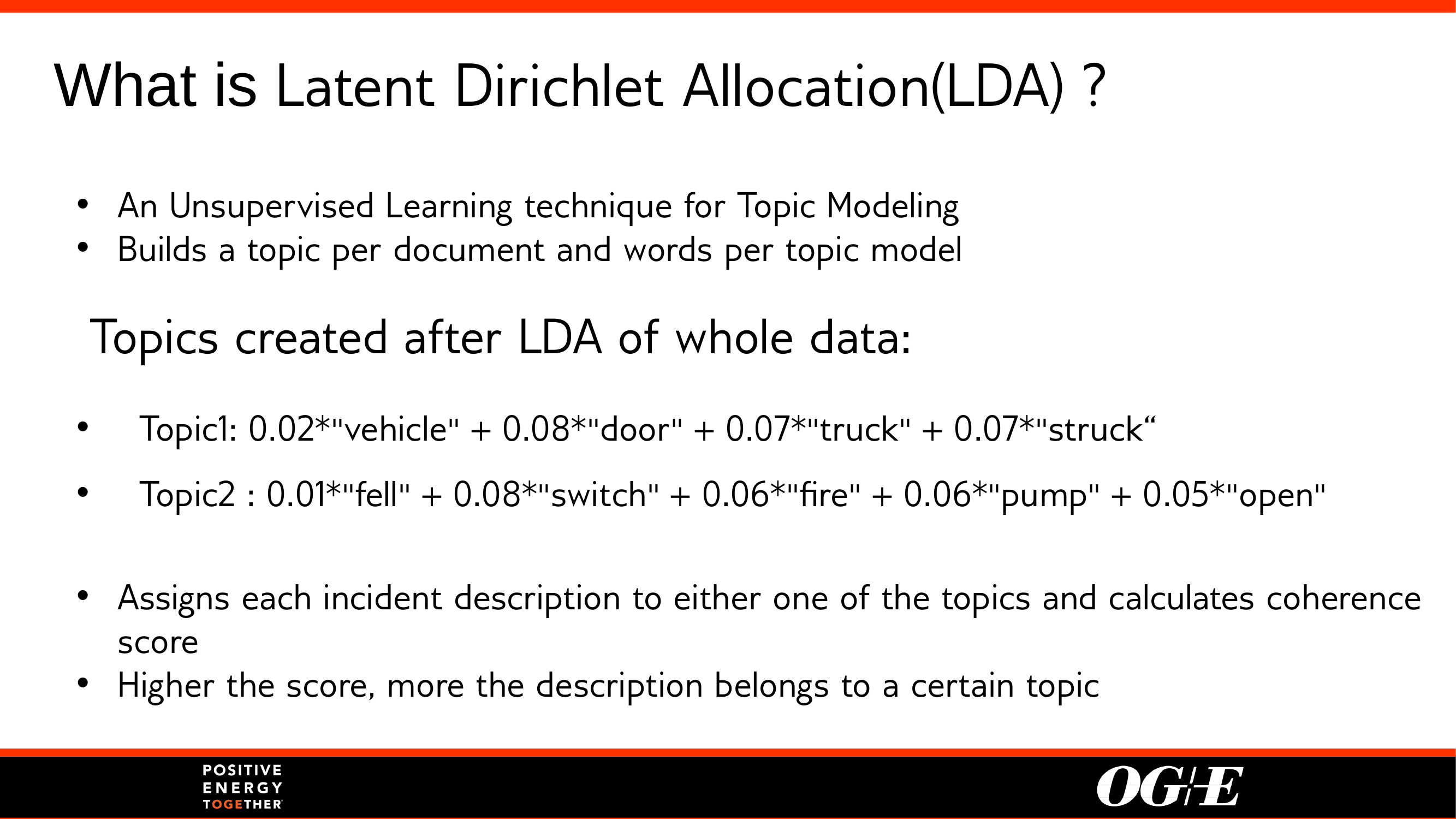

What is Latent Dirichlet Allocation(LDA) ?

An Unsupervised Learning technique for Topic Modeling
Builds a topic per document and words per topic model
Topics created after LDA of whole data:
  Topic1: 0.02*"vehicle" + 0.08*"door" + 0.07*"truck" + 0.07*"struck“
  Topic2 : 0.01*"fell" + 0.08*"switch" + 0.06*"fire" + 0.06*"pump" + 0.05*"open"
Assigns each incident description to either one of the topics and calculates coherence score
Higher the score, more the description belongs to a certain topic